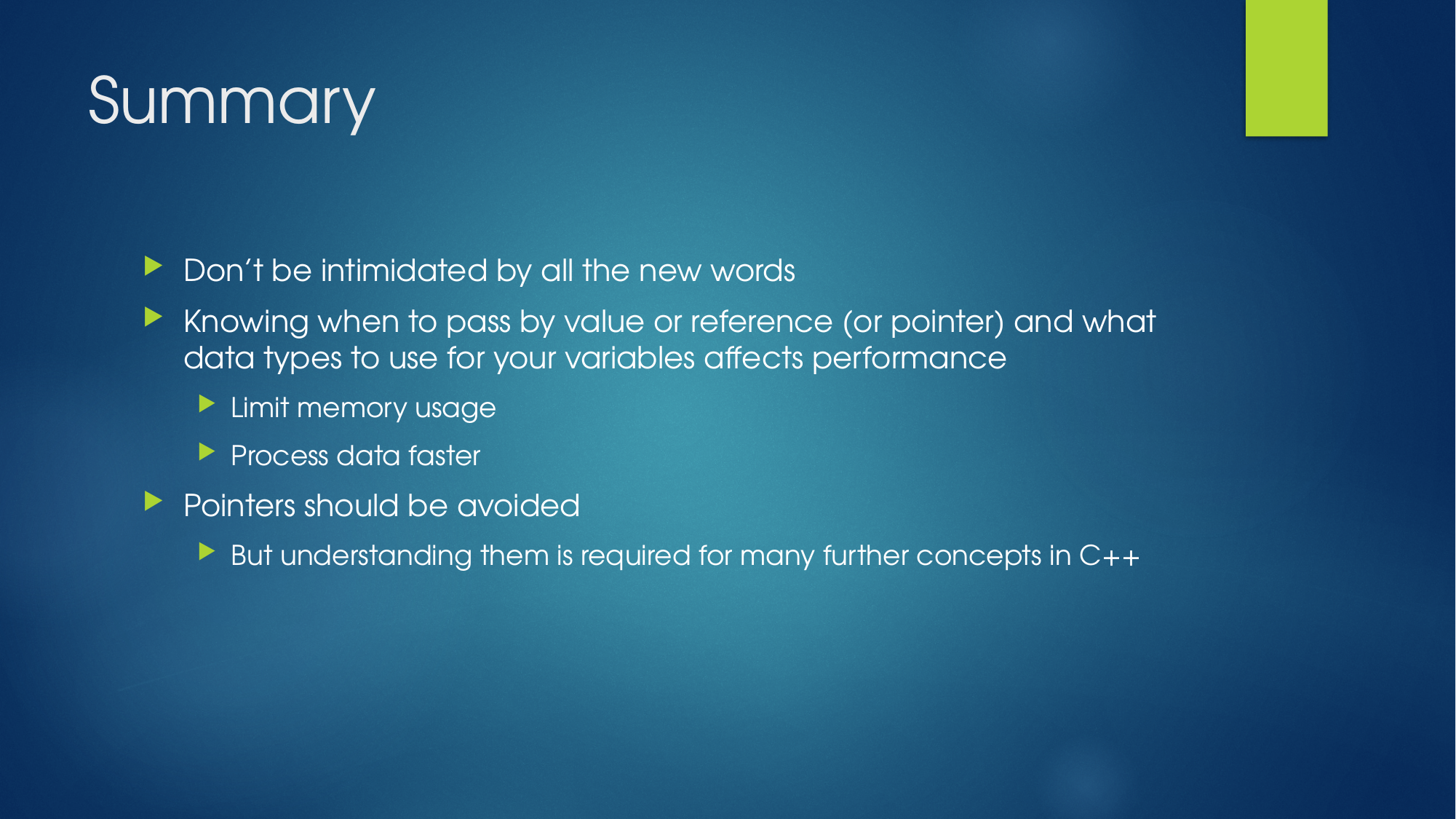

# Summary
Don’t be intimidated by all the new words
Knowing when to pass by value or reference (or pointer) and what data types to use for your variables affects performance
Limit memory usage
Process data faster
Pointers should be avoided
But understanding them is required for many further concepts in C++